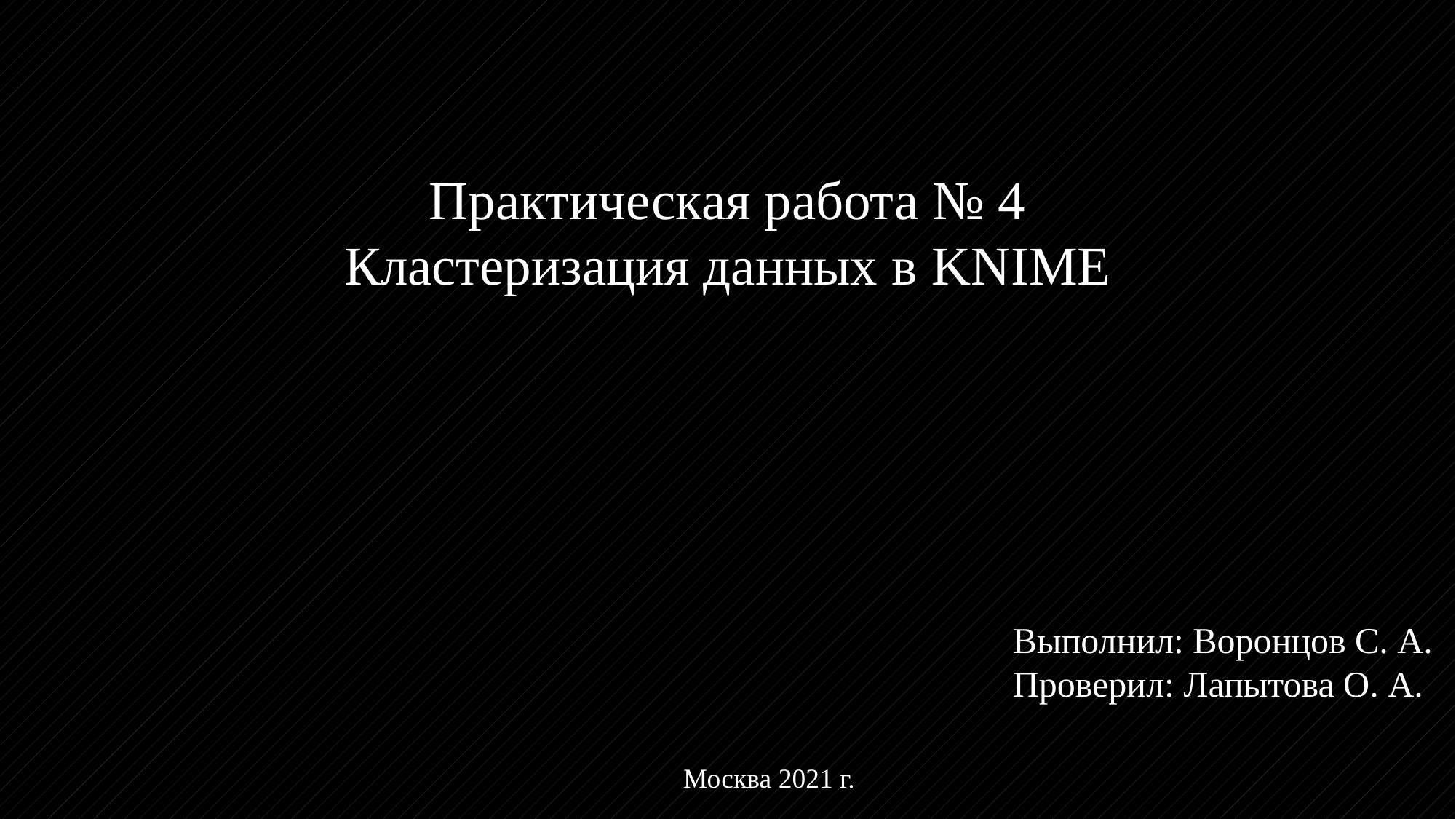

Практическая работа № 4
Кластеризация данных в KNIME
Выполнил: Воронцов С. А.
Проверил: Лапытова О. А.
Москва 2021 г.